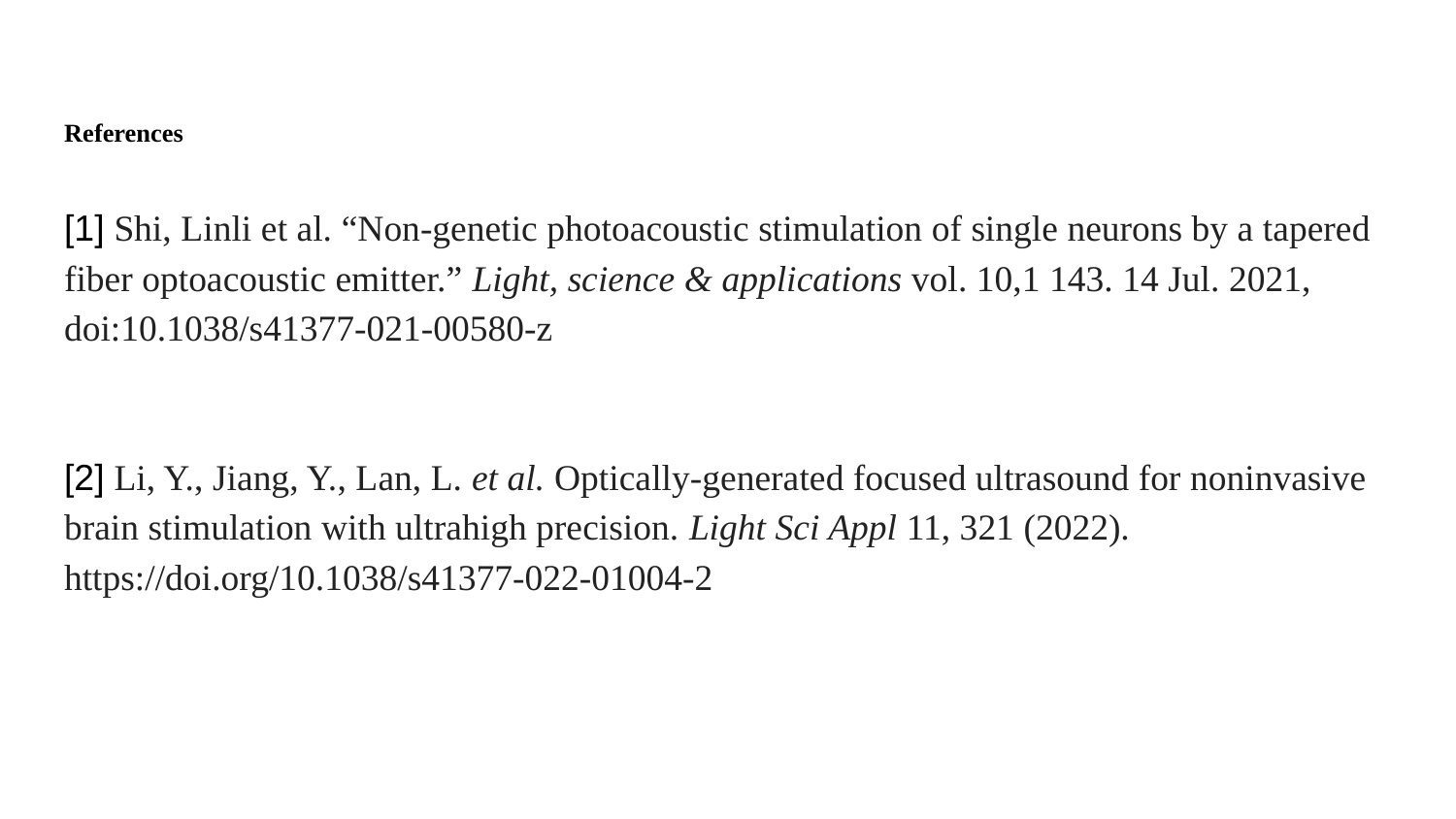

# References
[1] Shi, Linli et al. “Non-genetic photoacoustic stimulation of single neurons by a tapered fiber optoacoustic emitter.” Light, science & applications vol. 10,1 143. 14 Jul. 2021, doi:10.1038/s41377-021-00580-z

[2] Li, Y., Jiang, Y., Lan, L. et al. Optically-generated focused ultrasound for noninvasive brain stimulation with ultrahigh precision. Light Sci Appl 11, 321 (2022). https://doi.org/10.1038/s41377-022-01004-2